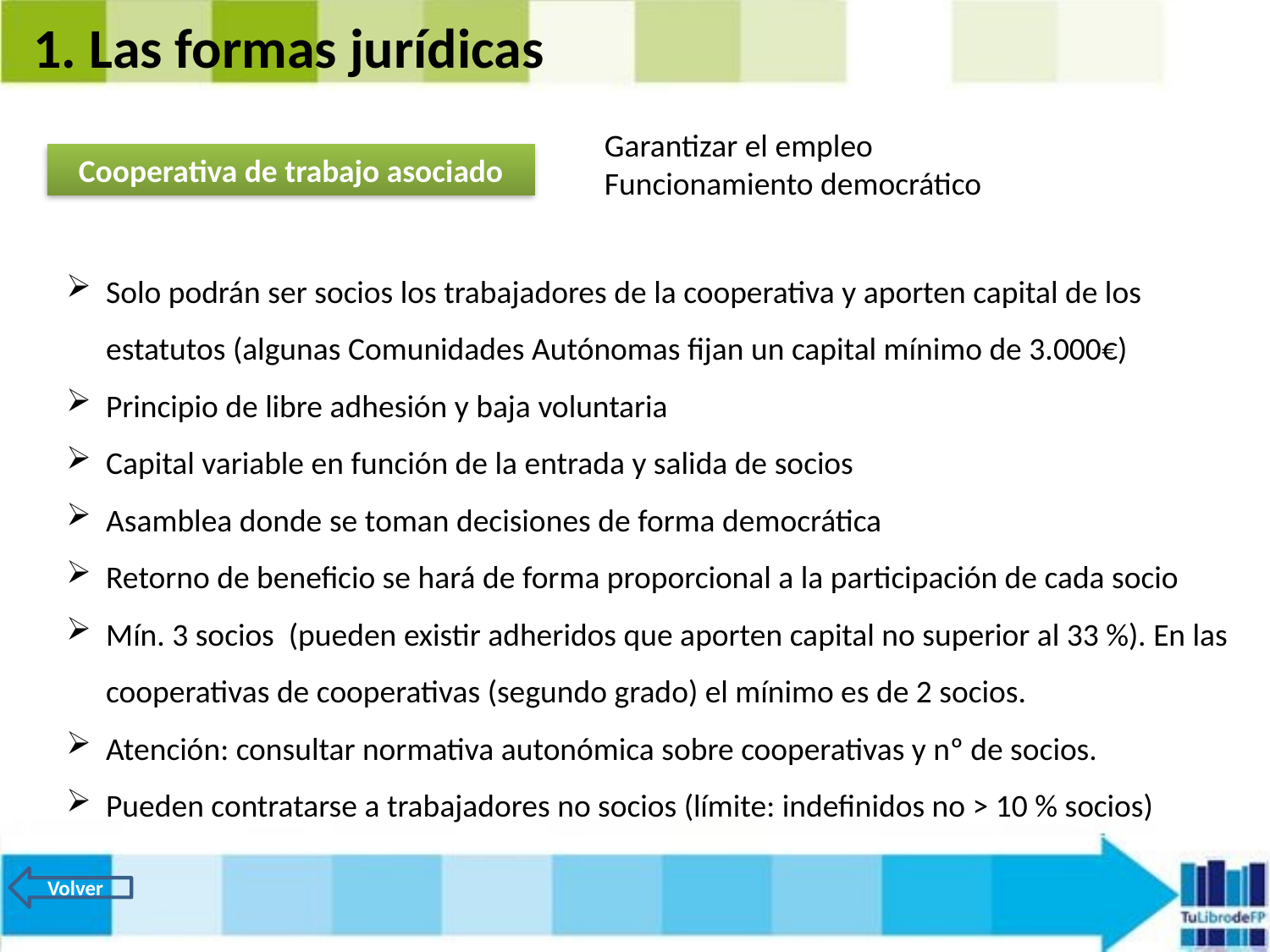

1. Las formas jurídicas
Garantizar el empleo
Funcionamiento democrático
Cooperativa de trabajo asociado
Solo podrán ser socios los trabajadores de la cooperativa y aporten capital de los estatutos (algunas Comunidades Autónomas fijan un capital mínimo de 3.000€)
Principio de libre adhesión y baja voluntaria
Capital variable en función de la entrada y salida de socios
Asamblea donde se toman decisiones de forma democrática
Retorno de beneficio se hará de forma proporcional a la participación de cada socio
Mín. 3 socios  (pueden existir adheridos que aporten capital no superior al 33 %). En las cooperativas de cooperativas (segundo grado) el mínimo es de 2 socios.
Atención: consultar normativa autonómica sobre cooperativas y nº de socios.
Pueden contratarse a trabajadores no socios (límite: indefinidos no > 10 % socios)
Volver